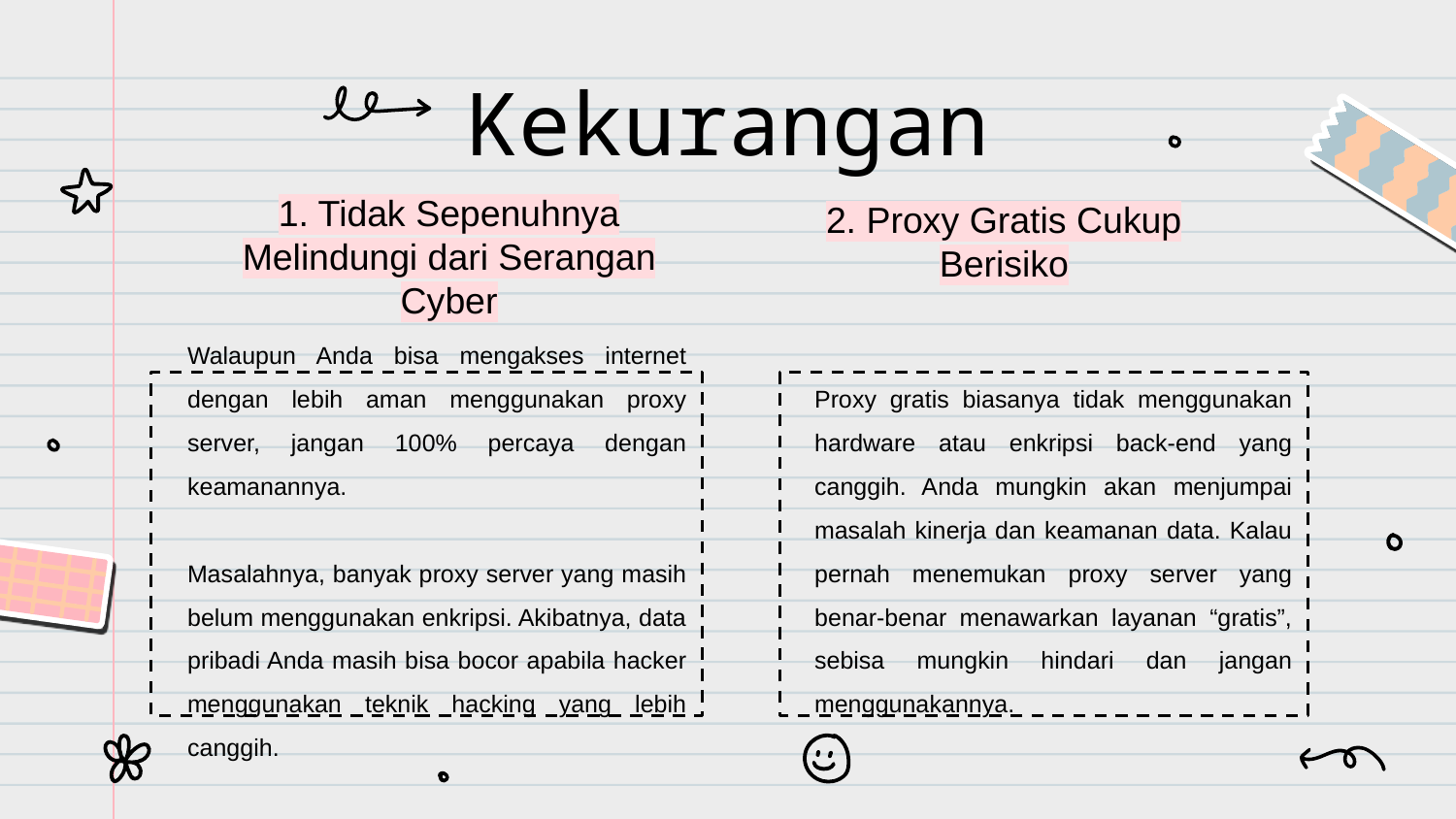

Kekurangan

2. Proxy Gratis Cukup Berisiko
# 1. Tidak Sepenuhnya Melindungi dari Serangan Cyber
Walaupun Anda bisa mengakses internet dengan lebih aman menggunakan proxy server, jangan 100% percaya dengan keamanannya.

Masalahnya, banyak proxy server yang masih belum menggunakan enkripsi. Akibatnya, data pribadi Anda masih bisa bocor apabila hacker menggunakan teknik hacking yang lebih canggih.
Proxy gratis biasanya tidak menggunakan hardware atau enkripsi back-end yang canggih. Anda mungkin akan menjumpai masalah kinerja dan keamanan data. Kalau pernah menemukan proxy server yang benar-benar menawarkan layanan “gratis”, sebisa mungkin hindari dan jangan menggunakannya.